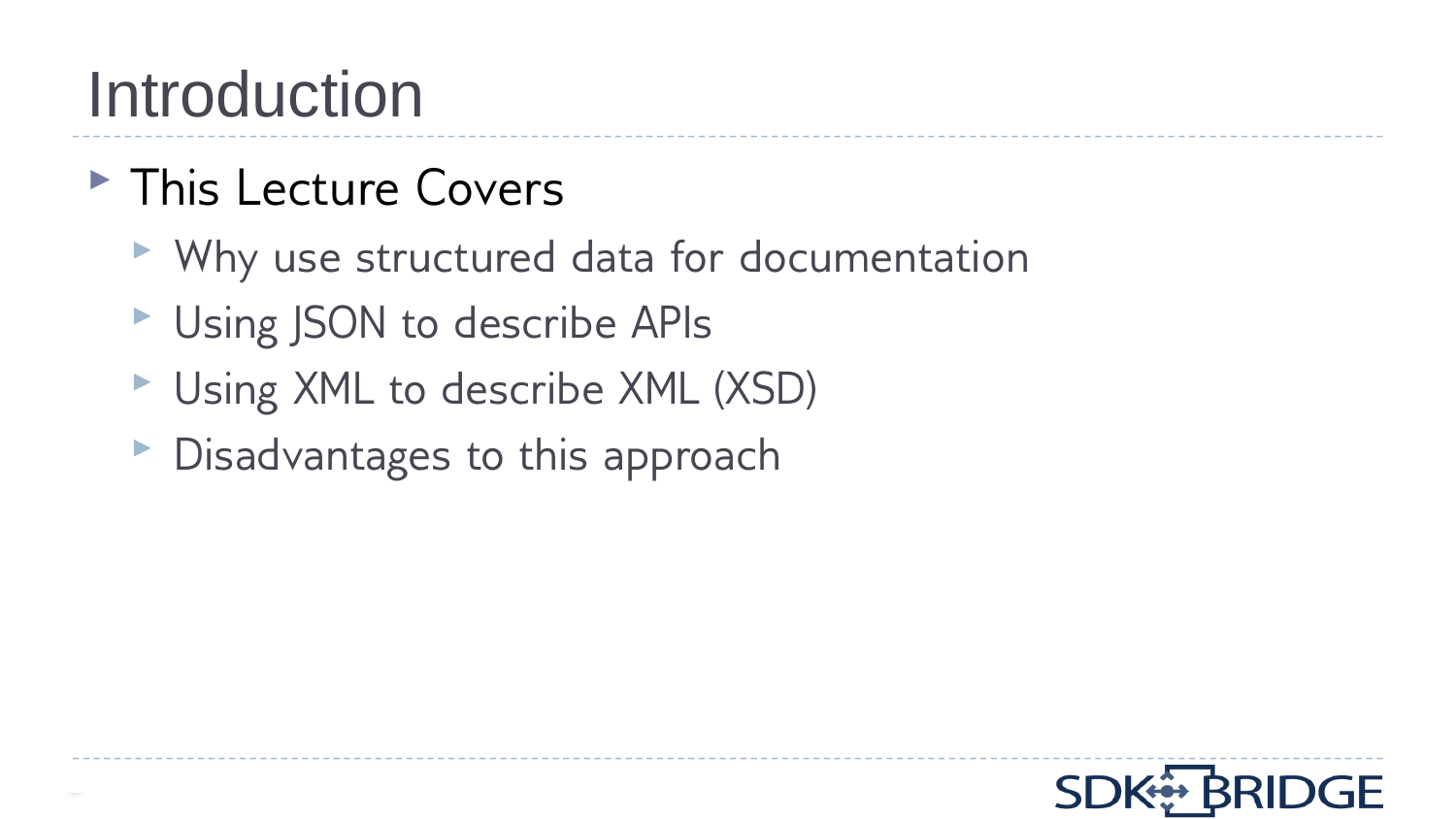

# Introduction
This Lecture Covers
Why use structured data for documentation
Using JSON to describe APIs
Using XML to describe XML (XSD)
Disadvantages to this approach